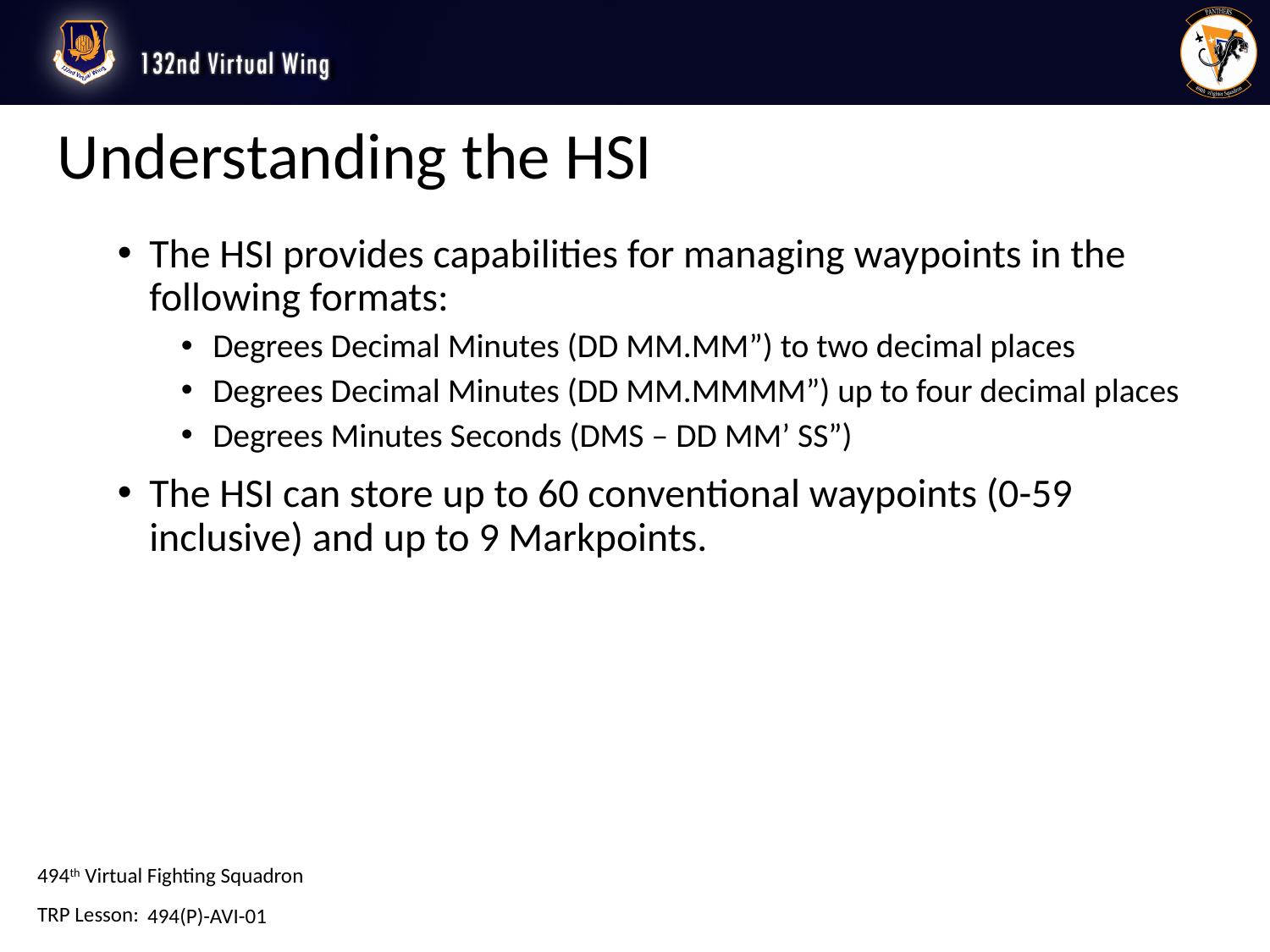

# Understanding the HSI
The HSI provides capabilities for managing waypoints in the following formats:
Degrees Decimal Minutes (DD MM.MM”) to two decimal places
Degrees Decimal Minutes (DD MM.MMMM”) up to four decimal places
Degrees Minutes Seconds (DMS – DD MM’ SS”)
The HSI can store up to 60 conventional waypoints (0-59 inclusive) and up to 9 Markpoints.
494(P)-AVI-01